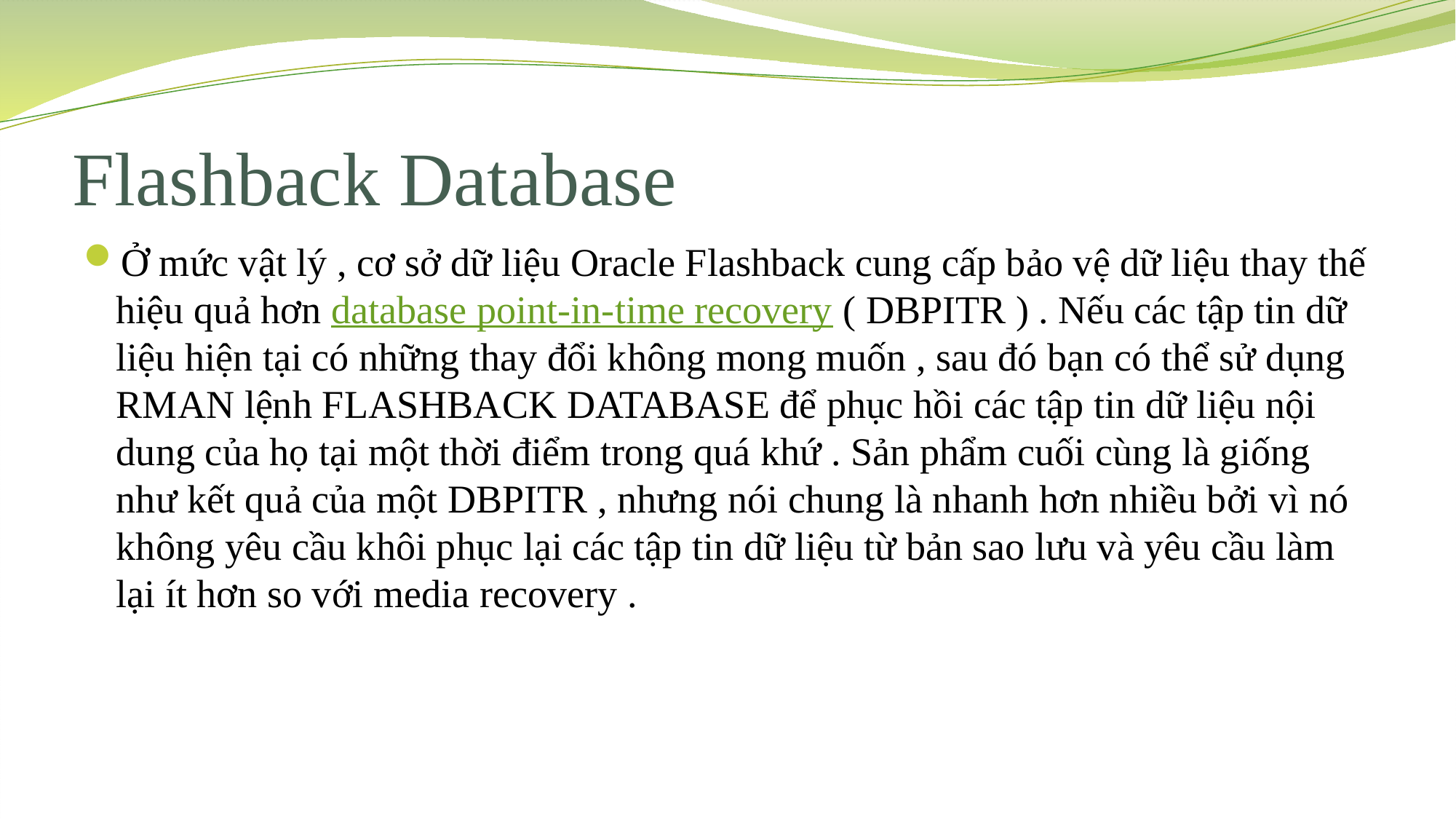

# Flashback Database
Ở mức vật lý , cơ sở dữ liệu Oracle Flashback cung cấp bảo vệ dữ liệu thay thế hiệu quả hơn database point-in-time recovery ( DBPITR ) . Nếu các tập tin dữ liệu hiện tại có những thay đổi không mong muốn , sau đó bạn có thể sử dụng RMAN lệnh FLASHBACK DATABASE để phục hồi các tập tin dữ liệu nội dung của họ tại một thời điểm trong quá khứ . Sản phẩm cuối cùng là giống như kết quả của một DBPITR , nhưng nói chung là nhanh hơn nhiều bởi vì nó không yêu cầu khôi phục lại các tập tin dữ liệu từ bản sao lưu và yêu cầu làm lại ít hơn so với media recovery .